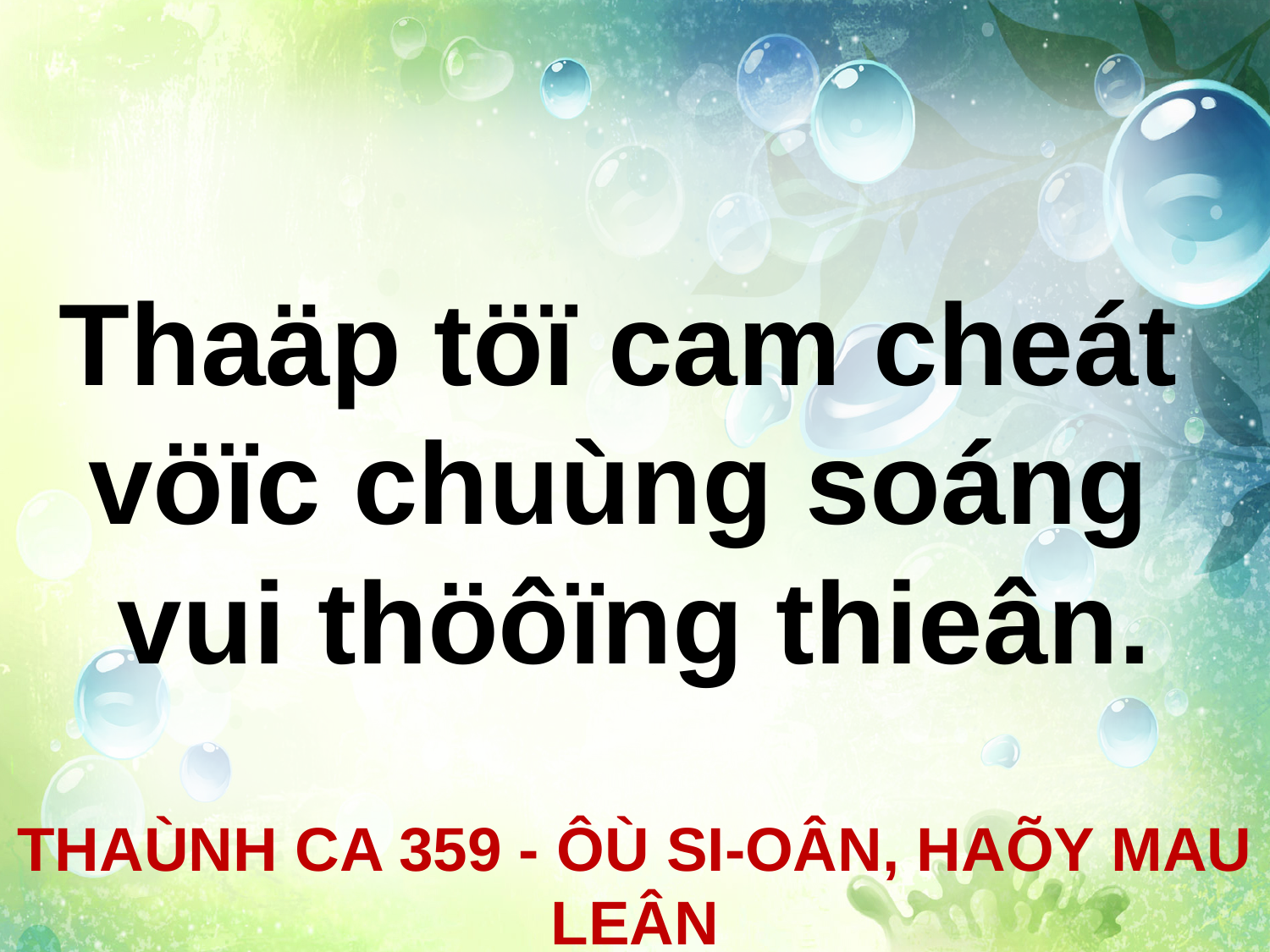

Thaäp töï cam cheát
vöïc chuùng soáng
vui thöôïng thieân.
THAÙNH CA 359 - ÔÙ SI-OÂN, HAÕY MAU LEÂN